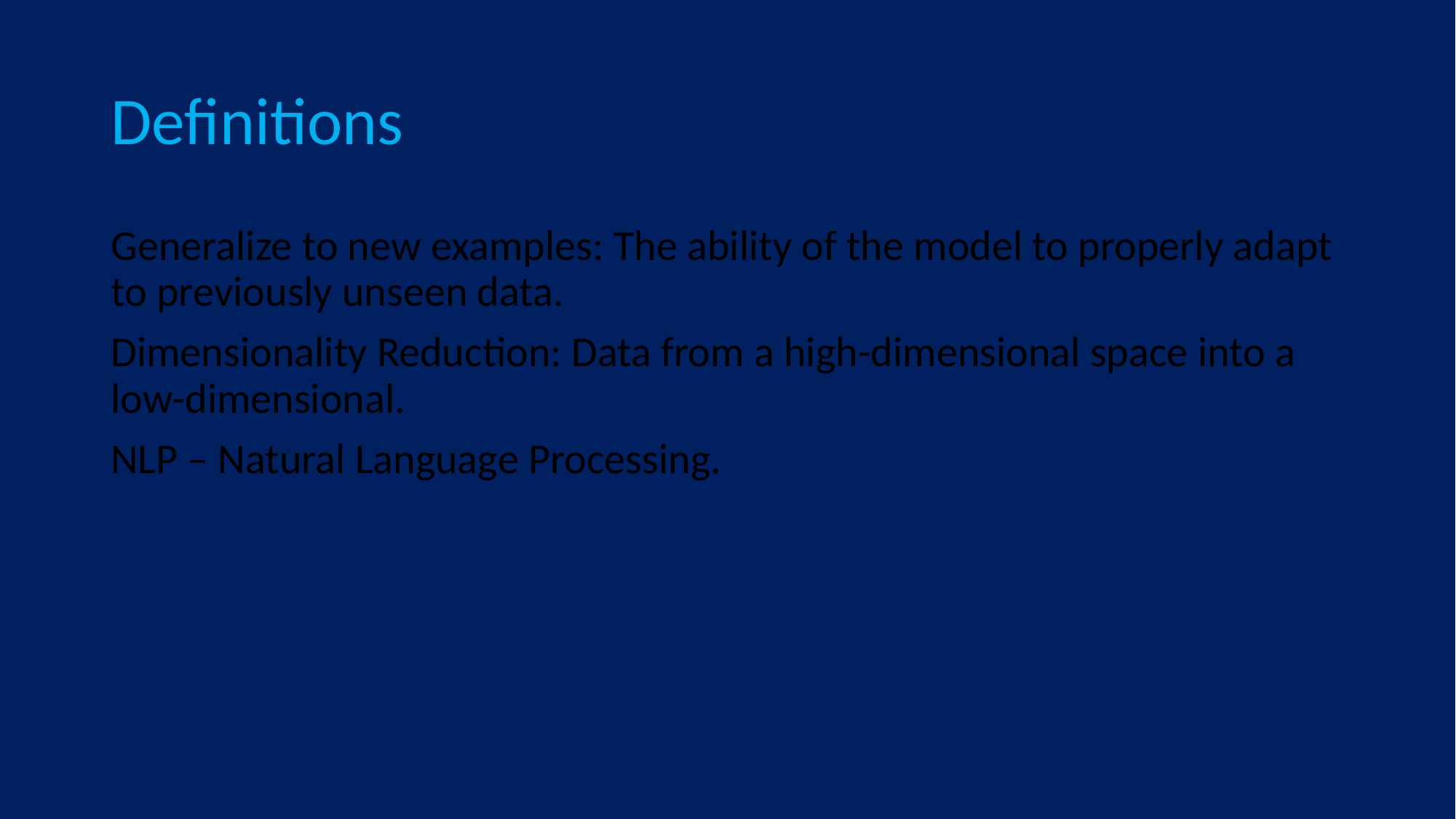

# Definitions
Generalize to new examples: The ability of the model to properly adapt to previously unseen data.
Dimensionality Reduction: Data from a high-dimensional space into a low-dimensional.
NLP – Natural Language Processing.